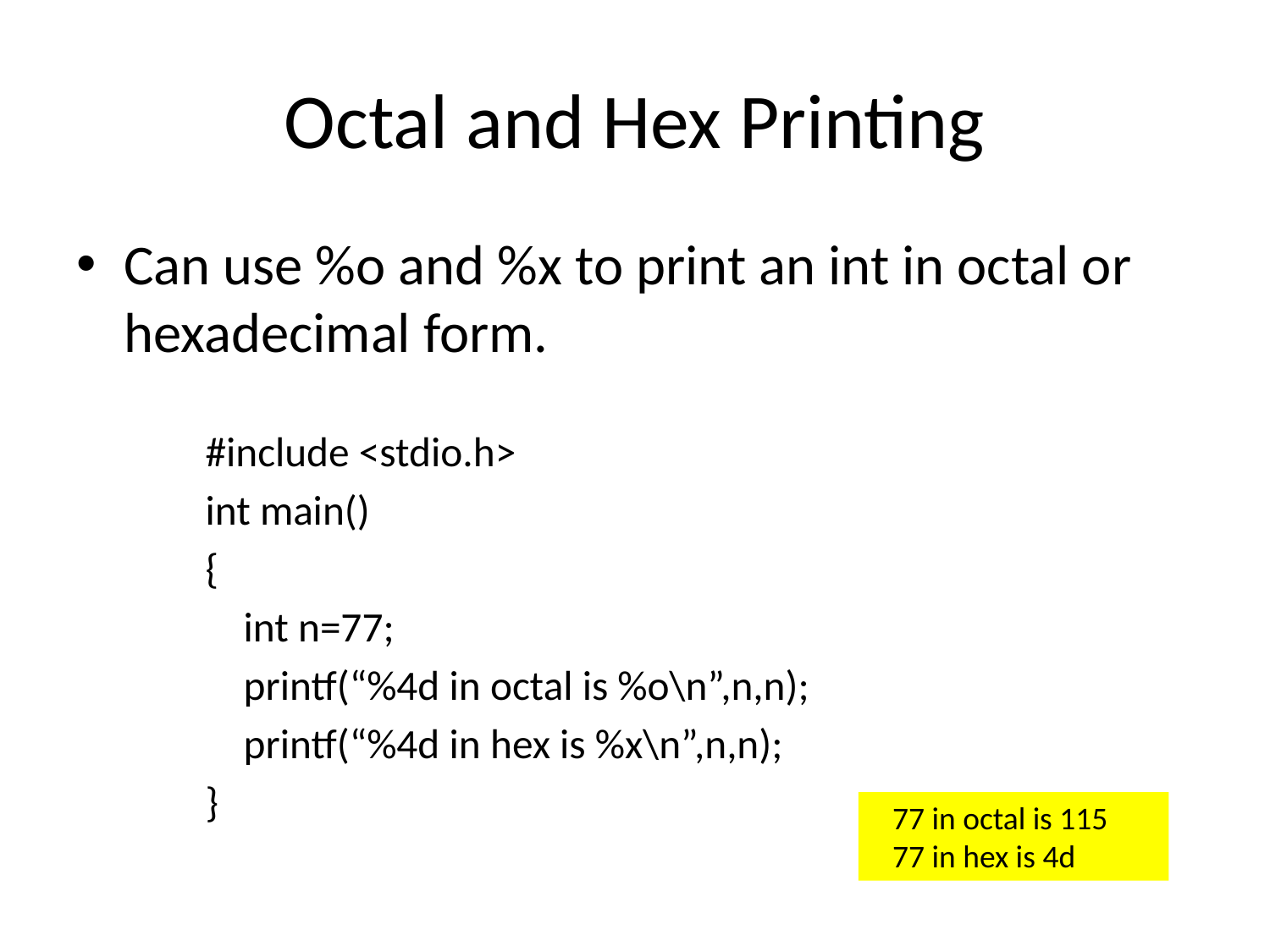

# Octal and Hex Printing
Can use %o and %x to print an int in octal or hexadecimal form.
#include <stdio.h>
int main()
{
    int n=77;
    printf(“%4d in octal is %o\n”,n,n);
    printf(“%4d in hex is %x\n”,n,n);
}
   77 in octal is 115
   77 in hex is 4d